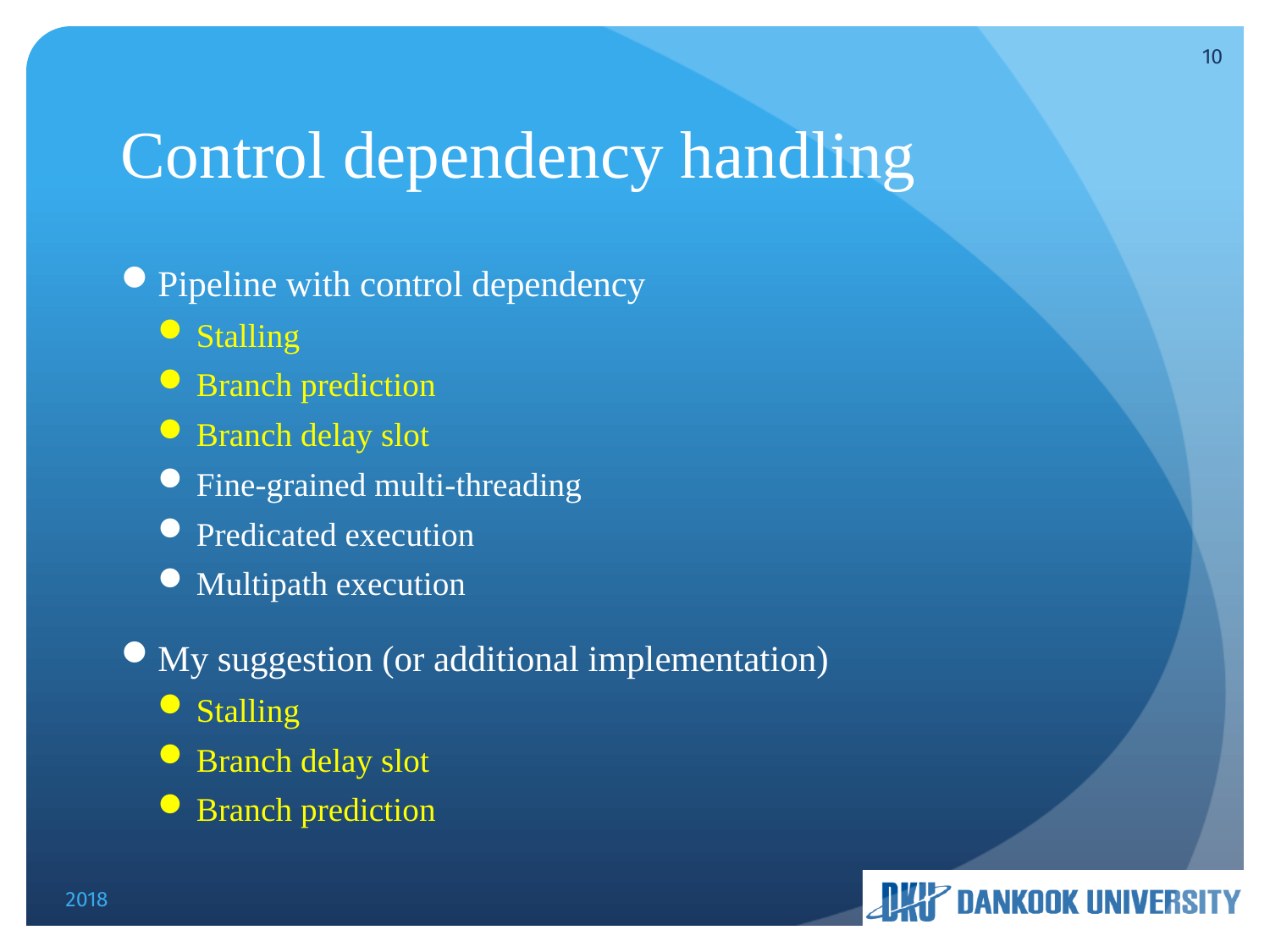

10
# Control dependency handling
Pipeline with control dependency
Stalling
Branch prediction
Branch delay slot
Fine-grained multi-threading
Predicated execution
Multipath execution
My suggestion (or additional implementation)
Stalling
Branch delay slot
Branch prediction
2018